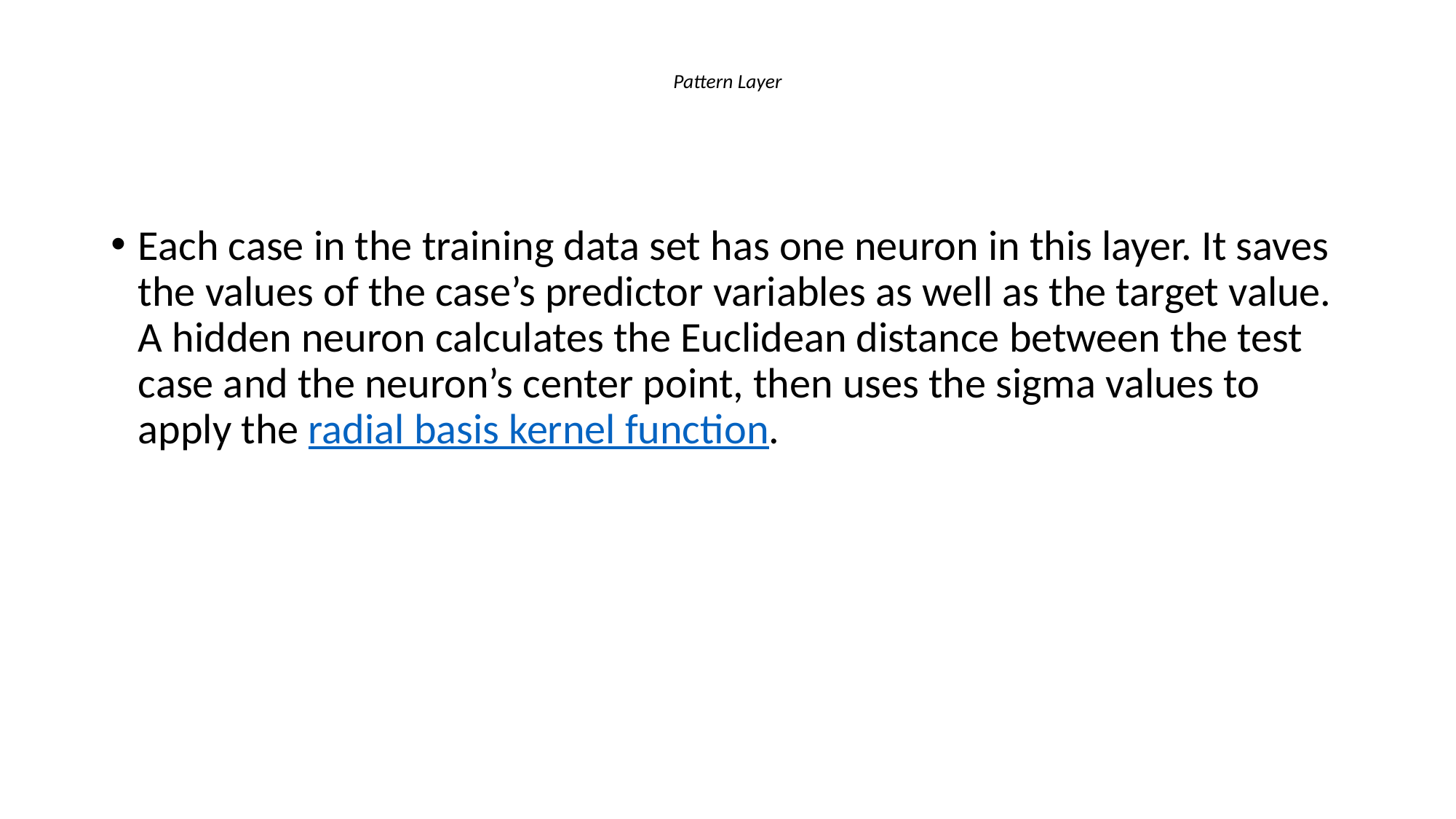

# Pattern Layer
Each case in the training data set has one neuron in this layer. It saves the values of the case’s predictor variables as well as the target value. A hidden neuron calculates the Euclidean distance between the test case and the neuron’s center point, then uses the sigma values to apply the radial basis kernel function.